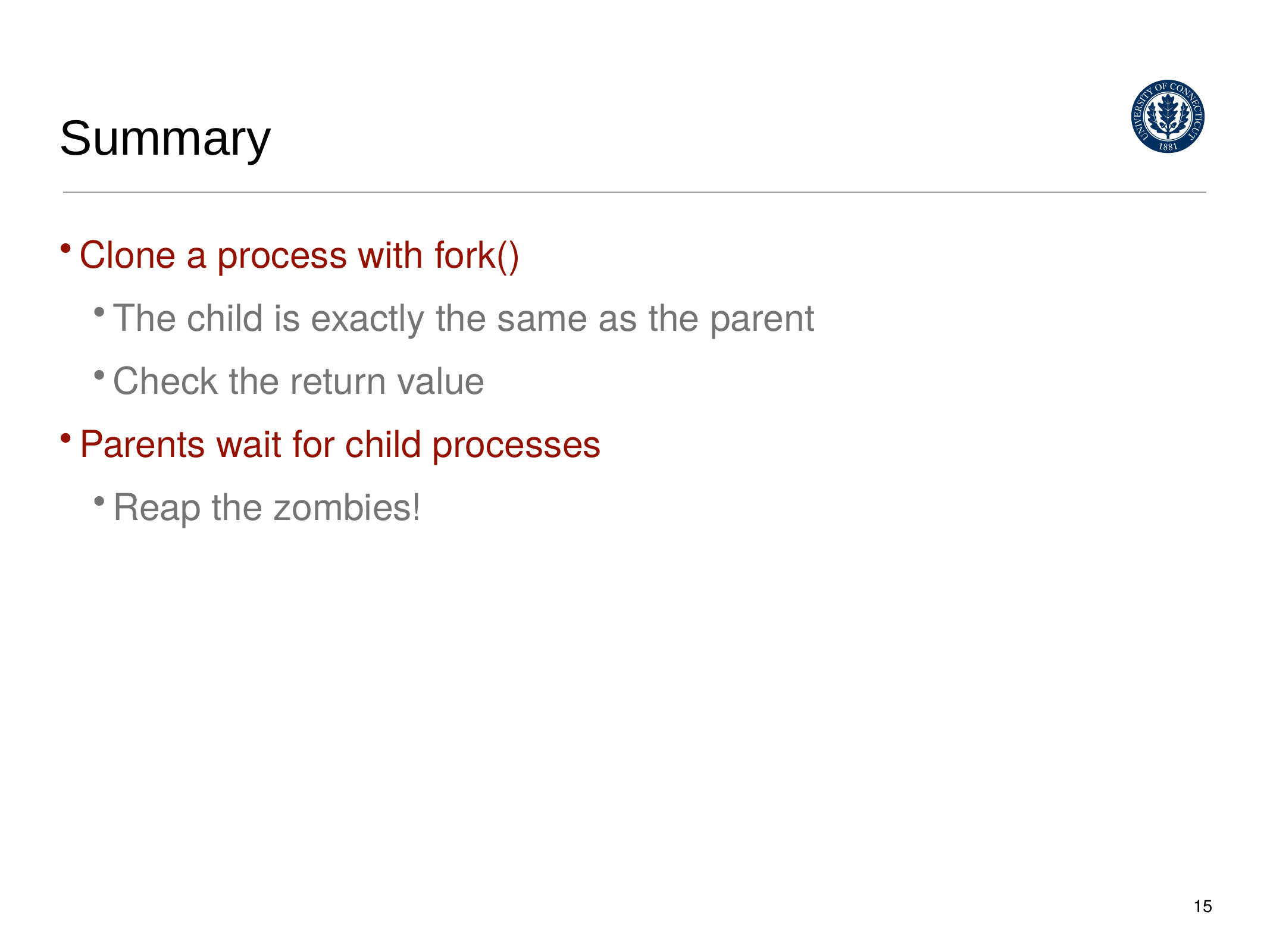

# Summary
Clone a process with fork()
The child is exactly the same as the parent
Check the return value
Parents wait for child processes
Reap the zombies!

15